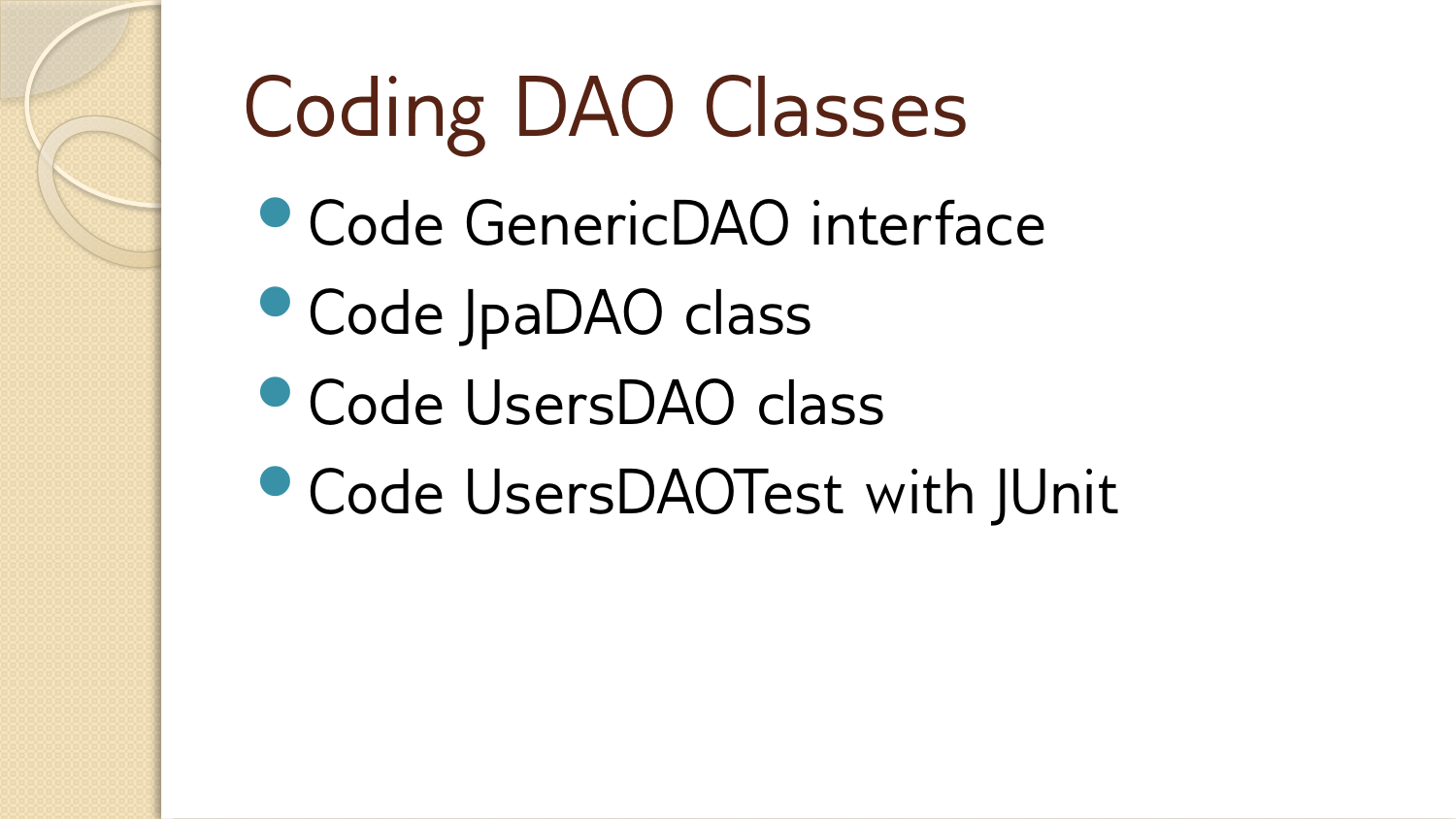

# Coding DAO Classes
Code GenericDAO interface
Code JpaDAO class
Code UsersDAO class
Code UsersDAOTest with JUnit